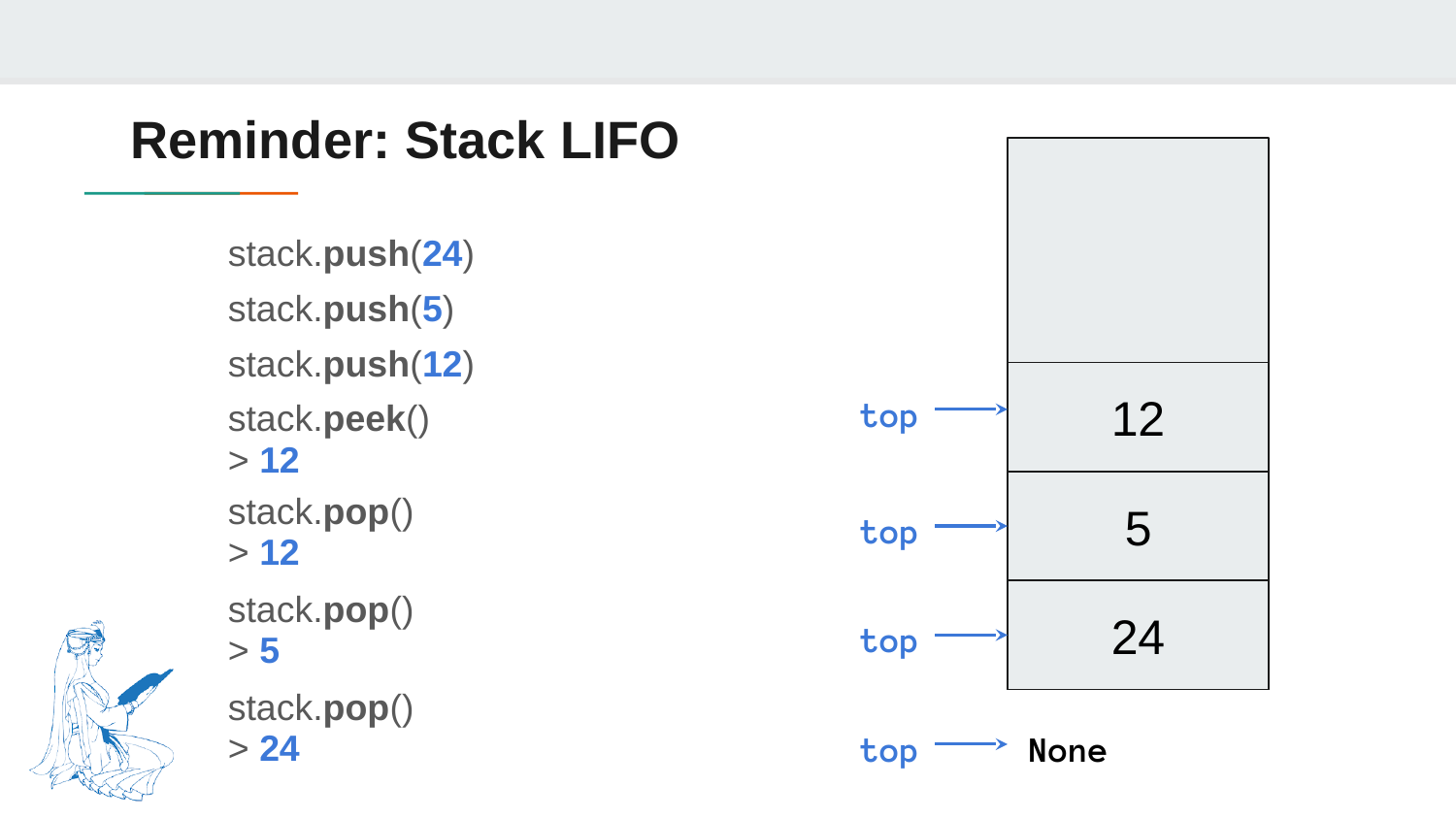

# Reminder: Stack LIFO

stack.push(24)

stack.push(5)

stack.push(12)

12
top
stack.peek()
> 12

5
top
stack.pop()
> 12

24
stack.pop()
> 5

top
stack.pop()
> 24

top
None